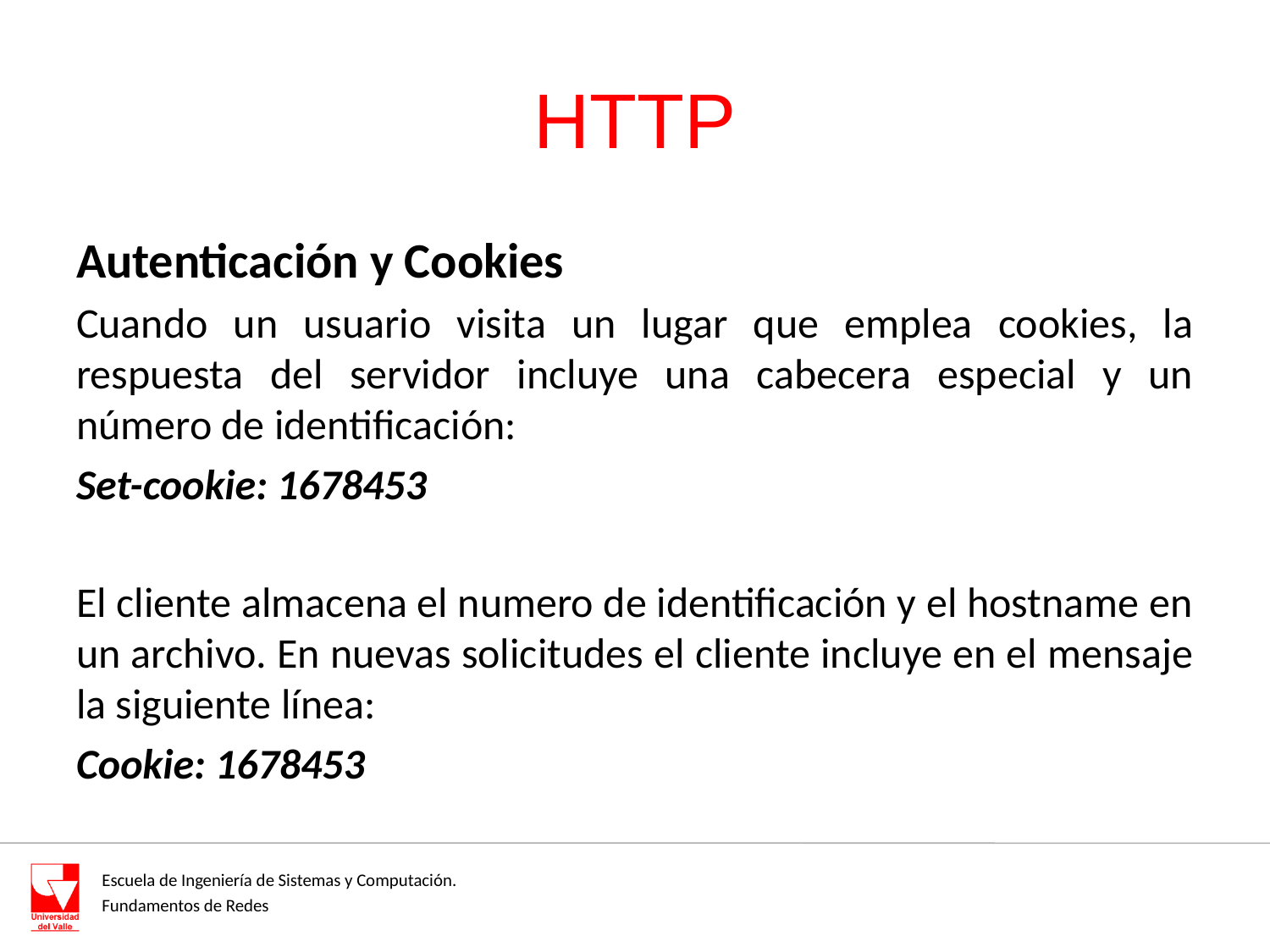

# HTTP
Autenticación y Cookies
Cuando un usuario visita un lugar que emplea cookies, la respuesta del servidor incluye una cabecera especial y un número de identificación:
Set-cookie: 1678453

El cliente almacena el numero de identificación y el hostname en un archivo. En nuevas solicitudes el cliente incluye en el mensaje la siguiente línea:
Cookie: 1678453